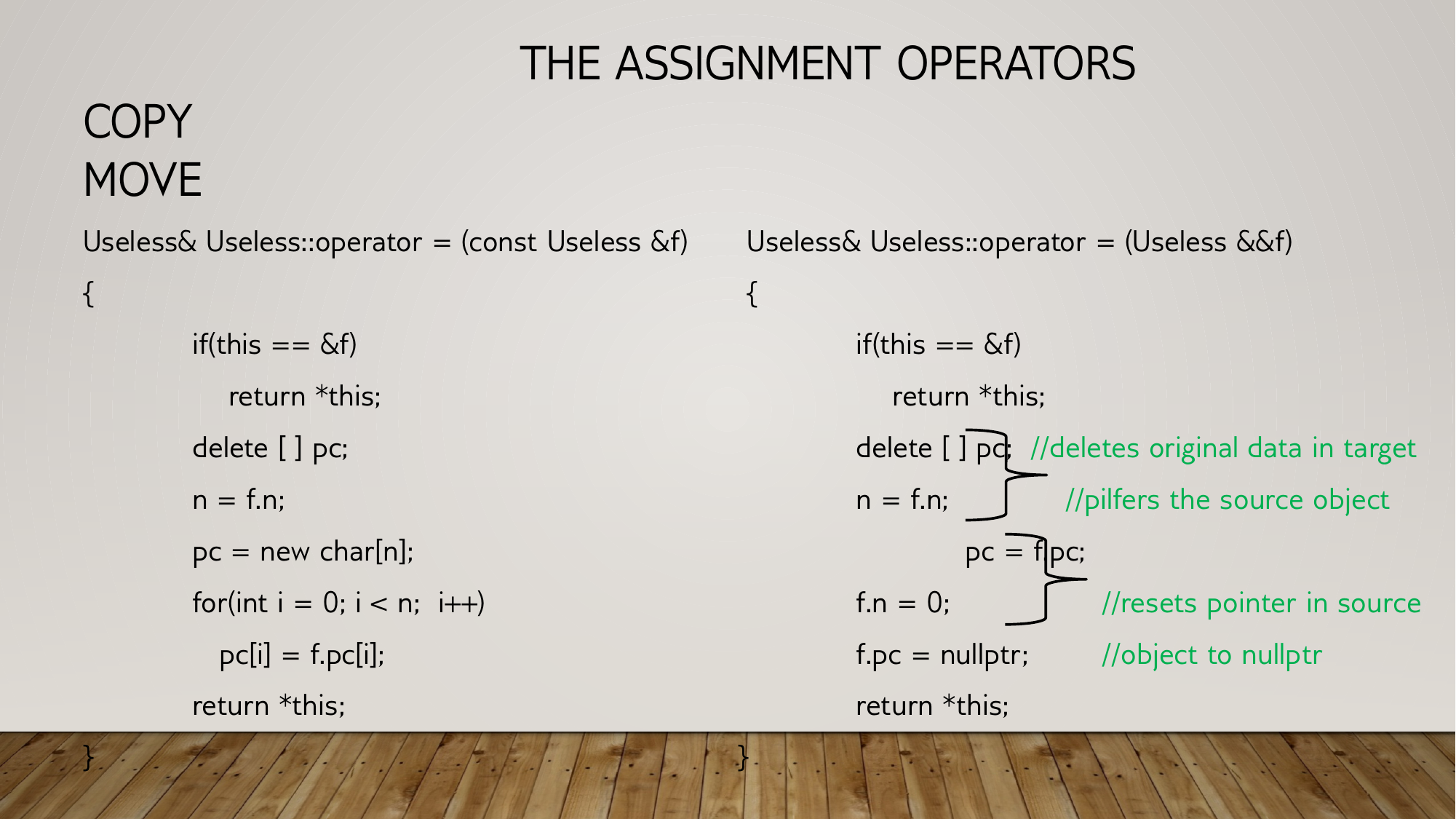

The Assignment operators
COPY											move
Useless& Useless::operator = (const Useless &f)	 Useless& Useless::operator = (Useless &&f)
{						 {
	if(this == &f)					 if(this == &f)
	    return *this;					     return *this;
	delete [ ] pc;					 delete [ ] pc;  //deletes original data in target
	n = f.n;						 n = f.n;		//pilfers the source object
	pc = new char[n];					 pc = f.pc;
	for(int i = 0; i < n;  i++)				 f.n = 0;		    //resets pointer in source
	   pc[i] = f.pc[i];					 f.pc = nullptr;	    //object to nullptr
	return *this;					 return *this;
}						}